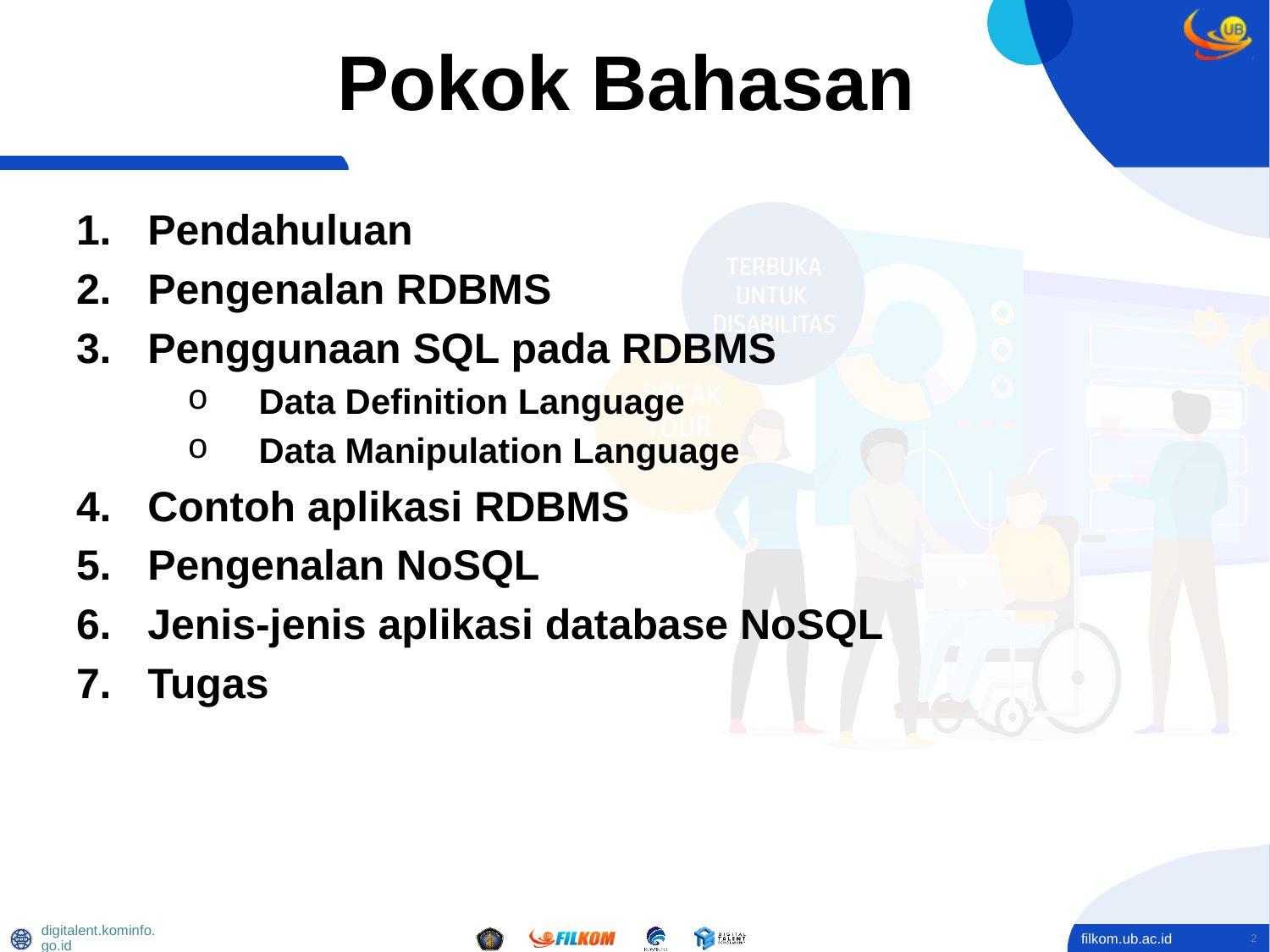

Pokok Bahasan
Pendahuluan
Pengenalan RDBMS
Penggunaan SQL pada RDBMS
Data Definition Language
Data Manipulation Language
Contoh aplikasi RDBMS
Pengenalan NoSQL
Jenis-jenis aplikasi database NoSQL
Tugas